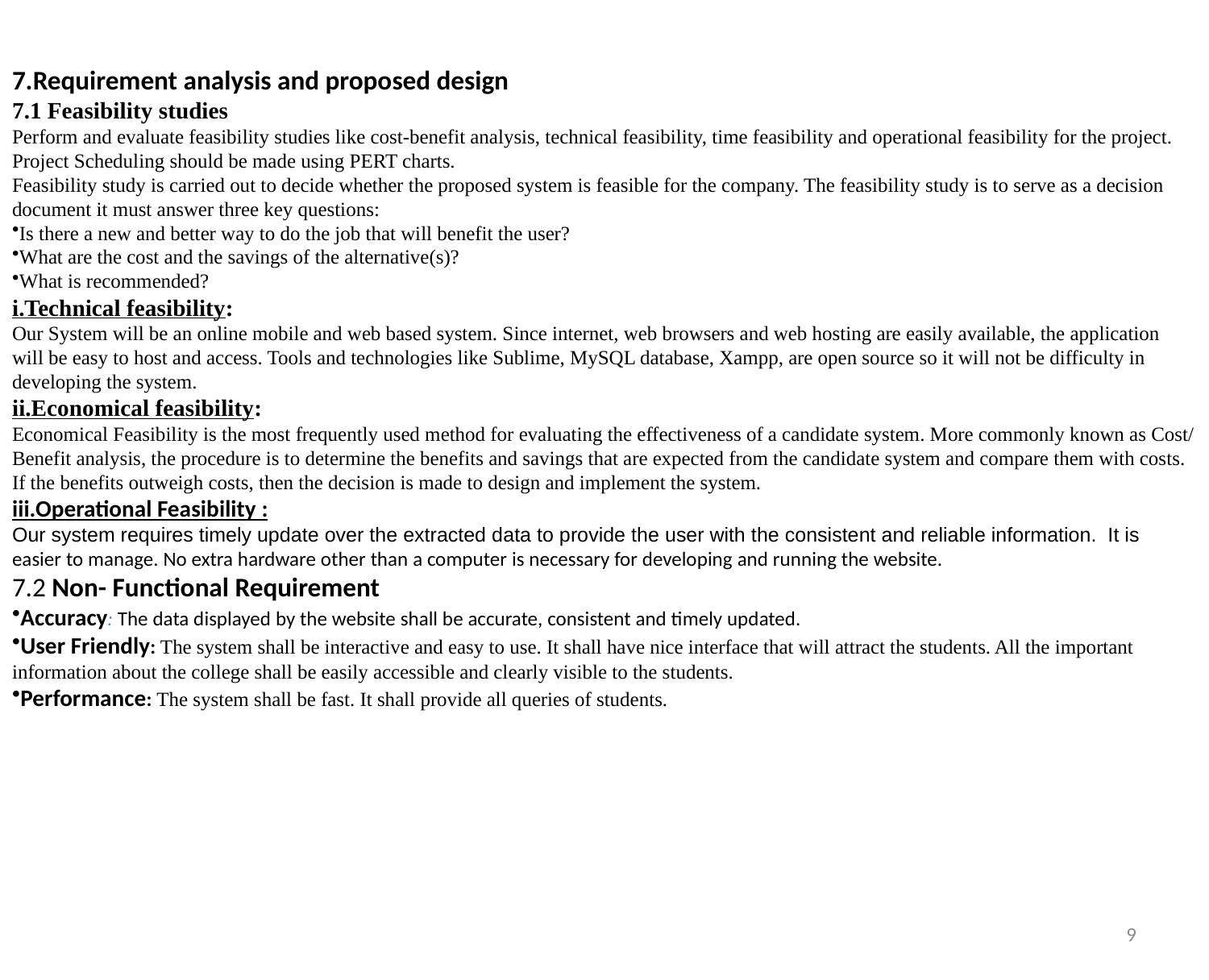

7.Requirement analysis and proposed design
7.1 Feasibility studies
Perform and evaluate feasibility studies like cost-benefit analysis, technical feasibility, time feasibility and operational feasibility for the project. Project Scheduling should be made using PERT charts.
Feasibility study is carried out to decide whether the proposed system is feasible for the company. The feasibility study is to serve as a decision document it must answer three key questions:
Is there a new and better way to do the job that will benefit the user?
What are the cost and the savings of the alternative(s)?
What is recommended?
i.Technical feasibility:
Our System will be an online mobile and web based system. Since internet, web browsers and web hosting are easily available, the application will be easy to host and access. Tools and technologies like Sublime, MySQL database, Xampp, are open source so it will not be difficulty in developing the system.
ii.Economical feasibility:
Economical Feasibility is the most frequently used method for evaluating the effectiveness of a candidate system. More commonly known as Cost/ Benefit analysis, the procedure is to determine the benefits and savings that are expected from the candidate system and compare them with costs. If the benefits outweigh costs, then the decision is made to design and implement the system.
iii.Operational Feasibility :
Our system requires timely update over the extracted data to provide the user with the consistent and reliable information.  It is easier to manage. No extra hardware other than a computer is necessary for developing and running the website.
7.2 Non- Functional Requirement
Accuracy: The data displayed by the website shall be accurate, consistent and timely updated.
User Friendly: The system shall be interactive and easy to use. It shall have nice interface that will attract the students. All the important information about the college shall be easily accessible and clearly visible to the students.
Performance: The system shall be fast. It shall provide all queries of students.

9